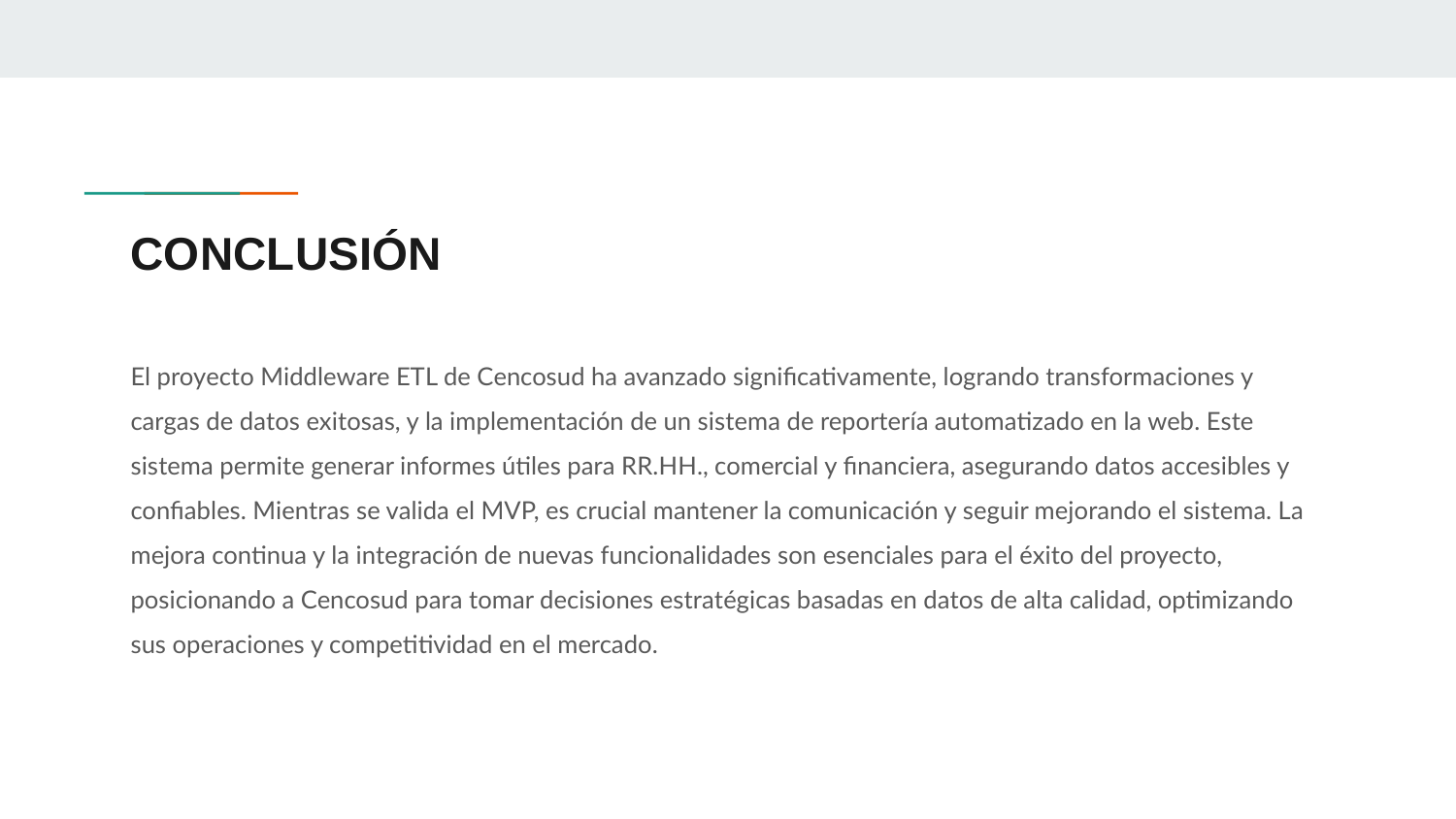

# CONCLUSIÓN
El proyecto Middleware ETL de Cencosud ha avanzado significativamente, logrando transformaciones y cargas de datos exitosas, y la implementación de un sistema de reportería automatizado en la web. Este sistema permite generar informes útiles para RR.HH., comercial y financiera, asegurando datos accesibles y confiables. Mientras se valida el MVP, es crucial mantener la comunicación y seguir mejorando el sistema. La mejora continua y la integración de nuevas funcionalidades son esenciales para el éxito del proyecto, posicionando a Cencosud para tomar decisiones estratégicas basadas en datos de alta calidad, optimizando sus operaciones y competitividad en el mercado.